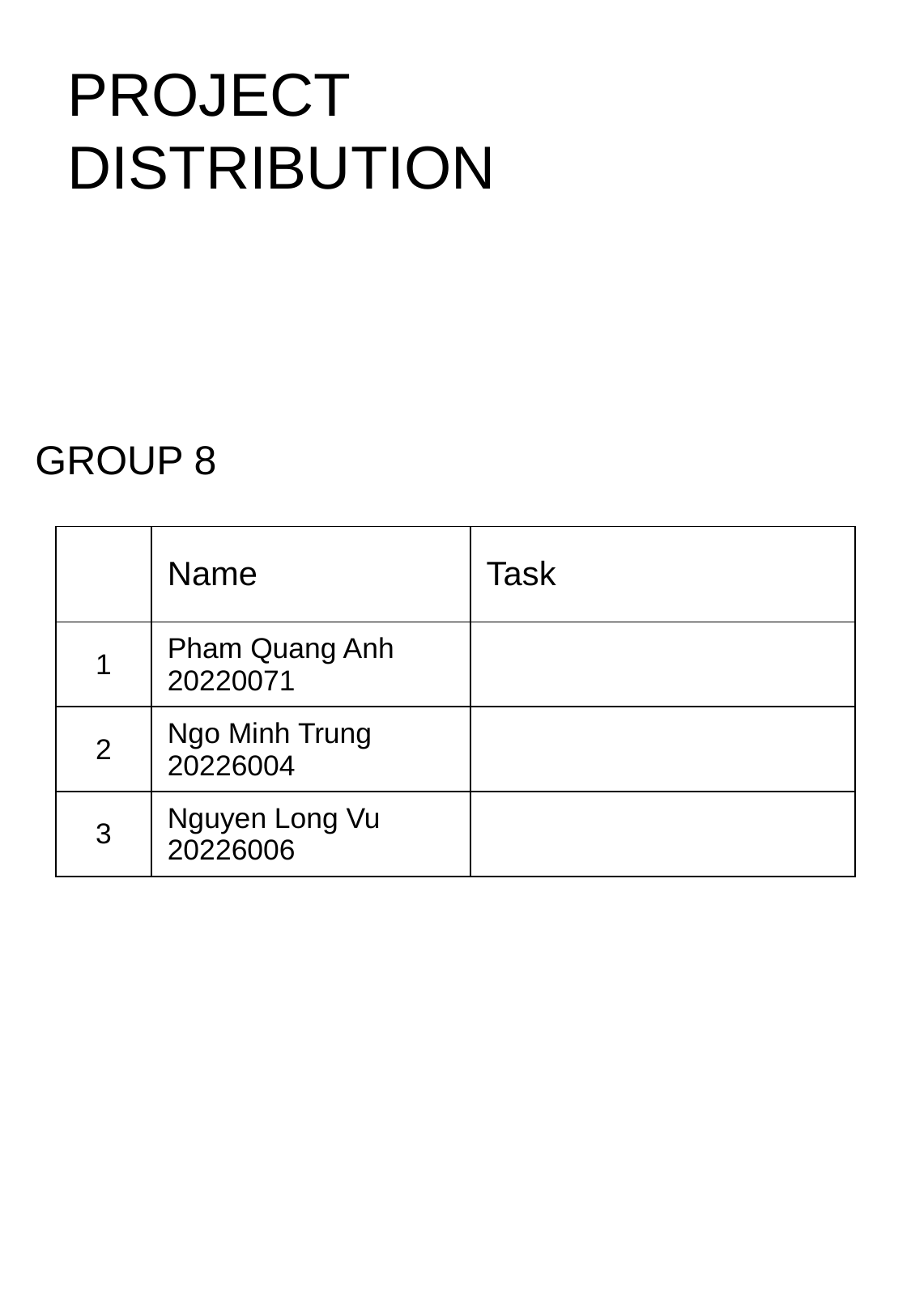

PROJECT DISTRIBUTION
GROUP 8
|  | Name | Task |
| --- | --- | --- |
| 1 | Pham Quang Anh 20220071 |  |
| 2 | Ngo Minh Trung 20226004 |  |
| 3 | Nguyen Long Vu 20226006 |  |